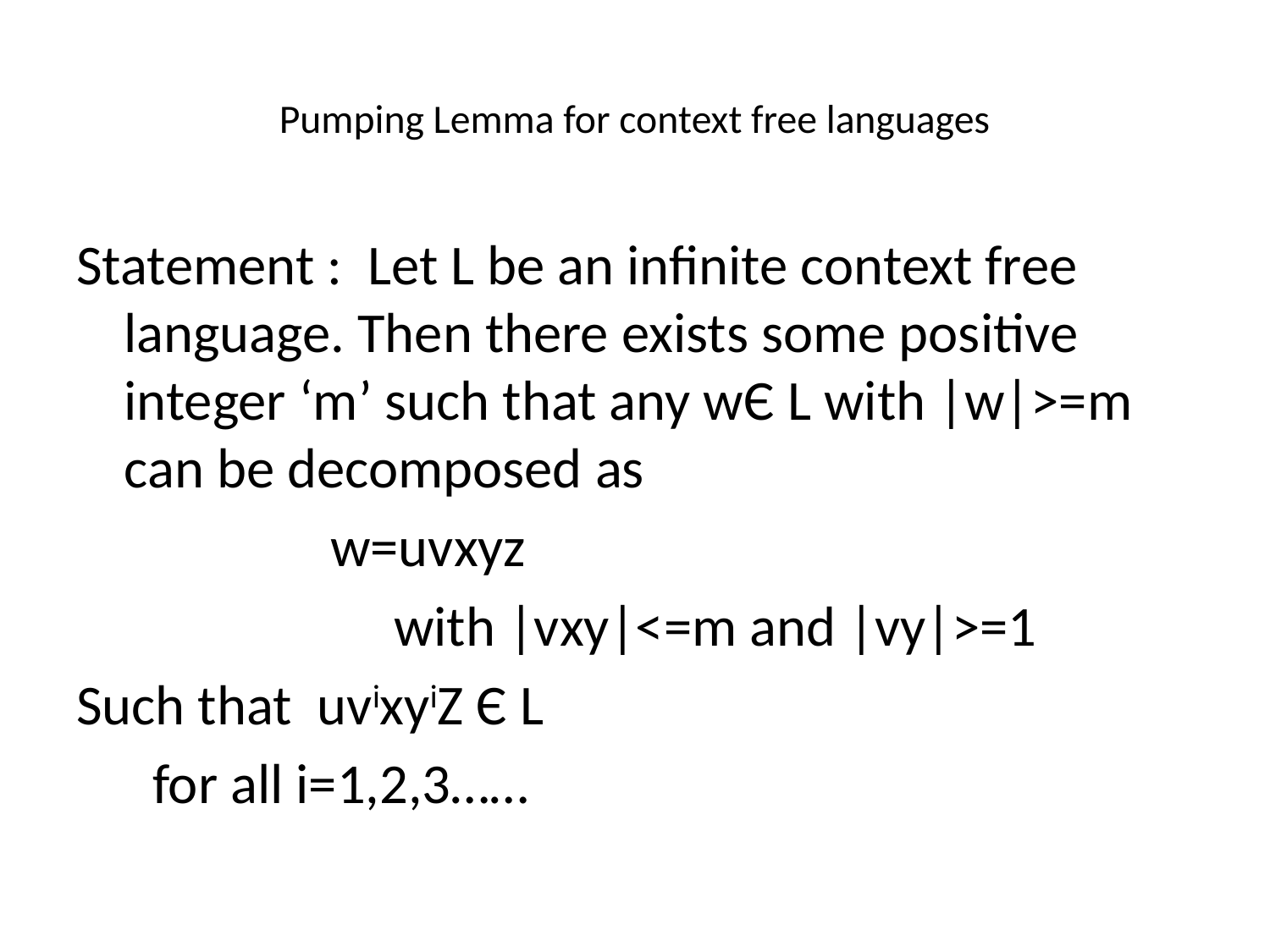

# Pumping Lemma for context free languages
Statement :  Let L be an infinite context free language. Then there exists some positive integer ‘m’ such that any wЄ L with |w|>=m can be decomposed as
                    w=uvxyz
                         with |vxy|<=m and |vy|>=1
Such that  uvixyiZ Є L
      for all i=1,2,3……